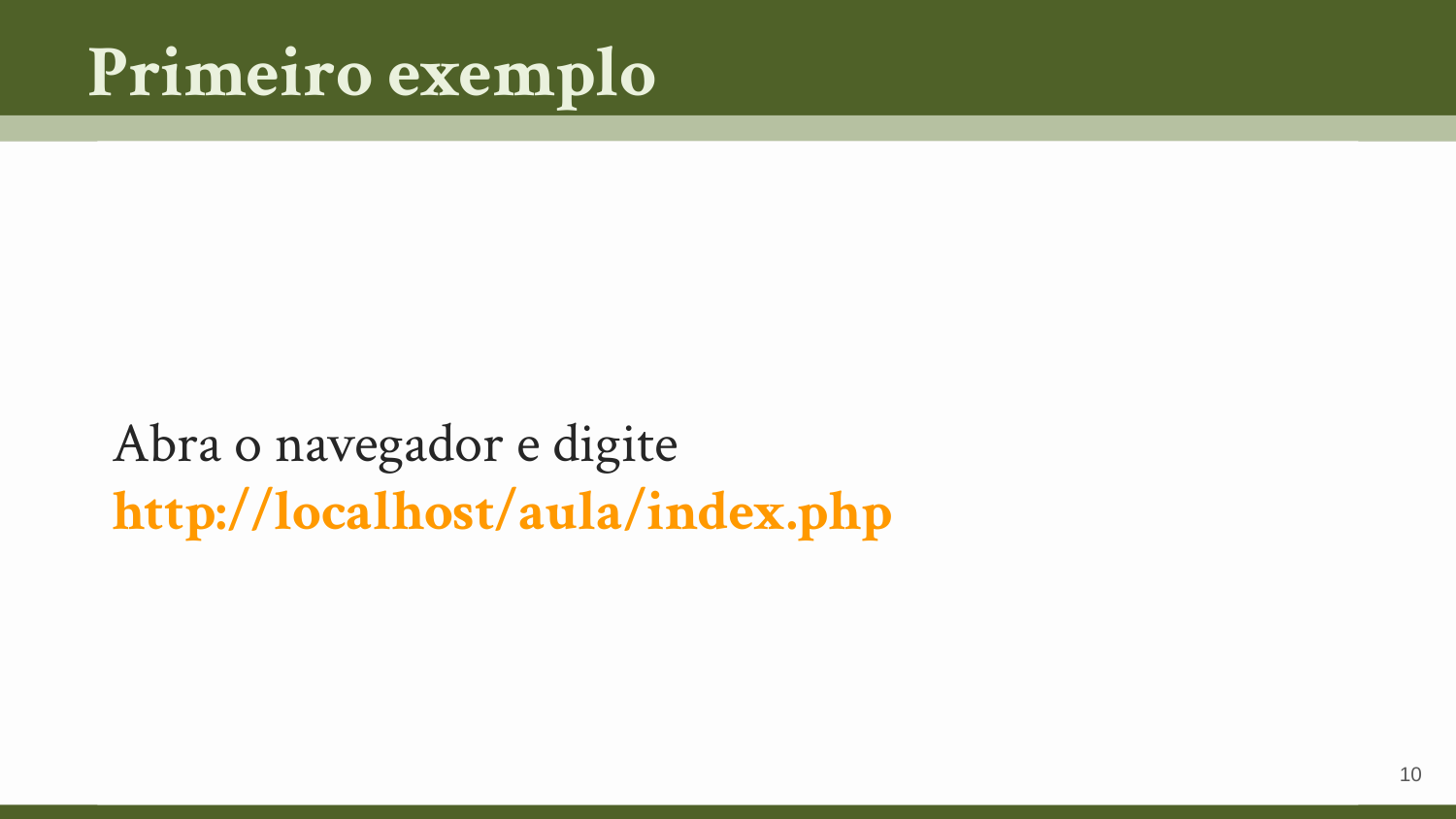

Primeiro exemplo

Abra o navegador e digite http://localhost/aula/index.php

10